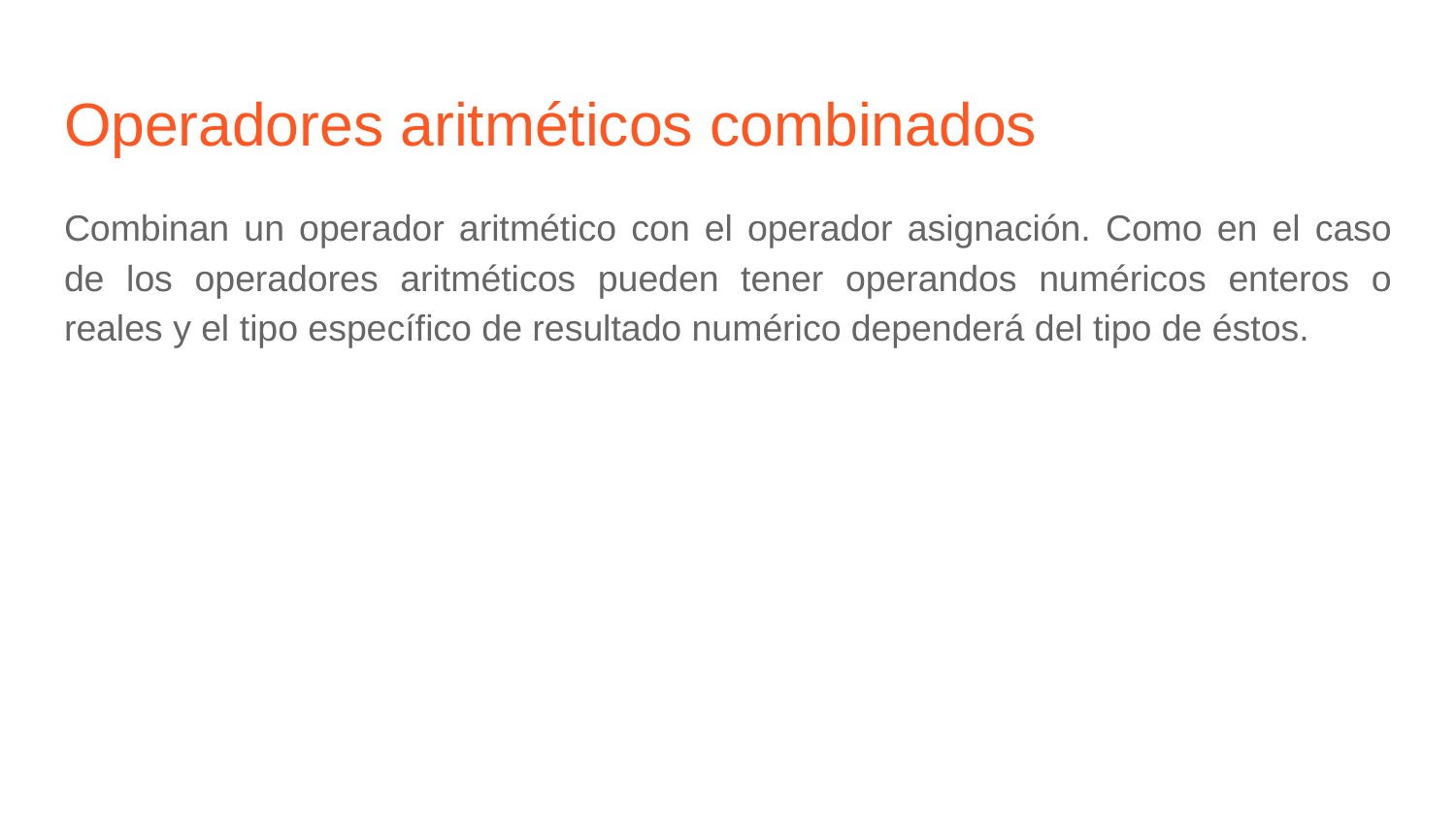

# Operadores aritméticos combinados
Combinan un operador aritmético con el operador asignación. Como en el caso de los operadores aritméticos pueden tener operandos numéricos enteros o reales y el tipo específico de resultado numérico dependerá del tipo de éstos.